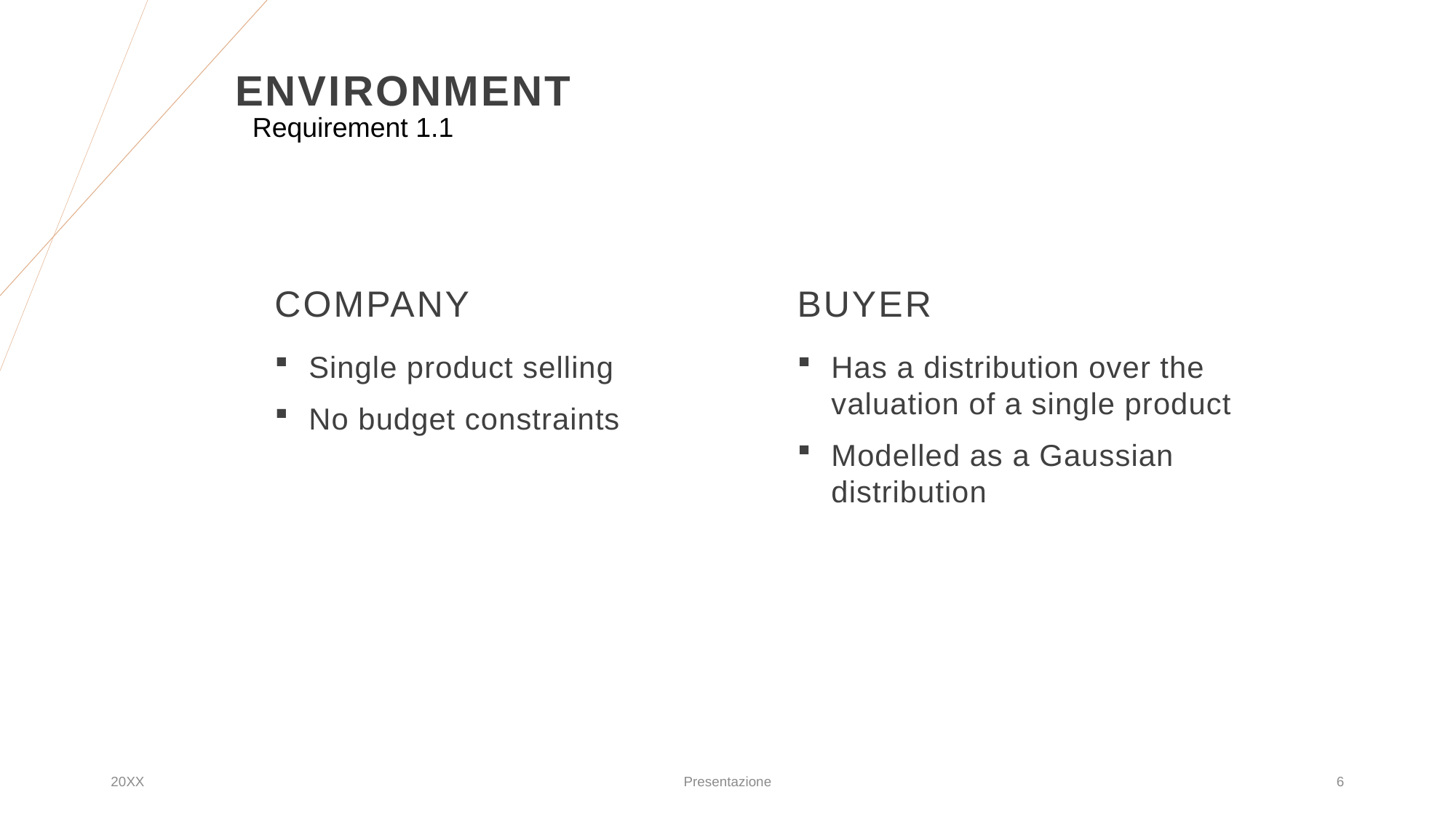

# Environment
Requirement 1.1
Company
Buyer
Has a distribution over the valuation of a single product
Modelled as a Gaussian distribution
Single product selling
No budget constraints
20XX
Presentazione
6